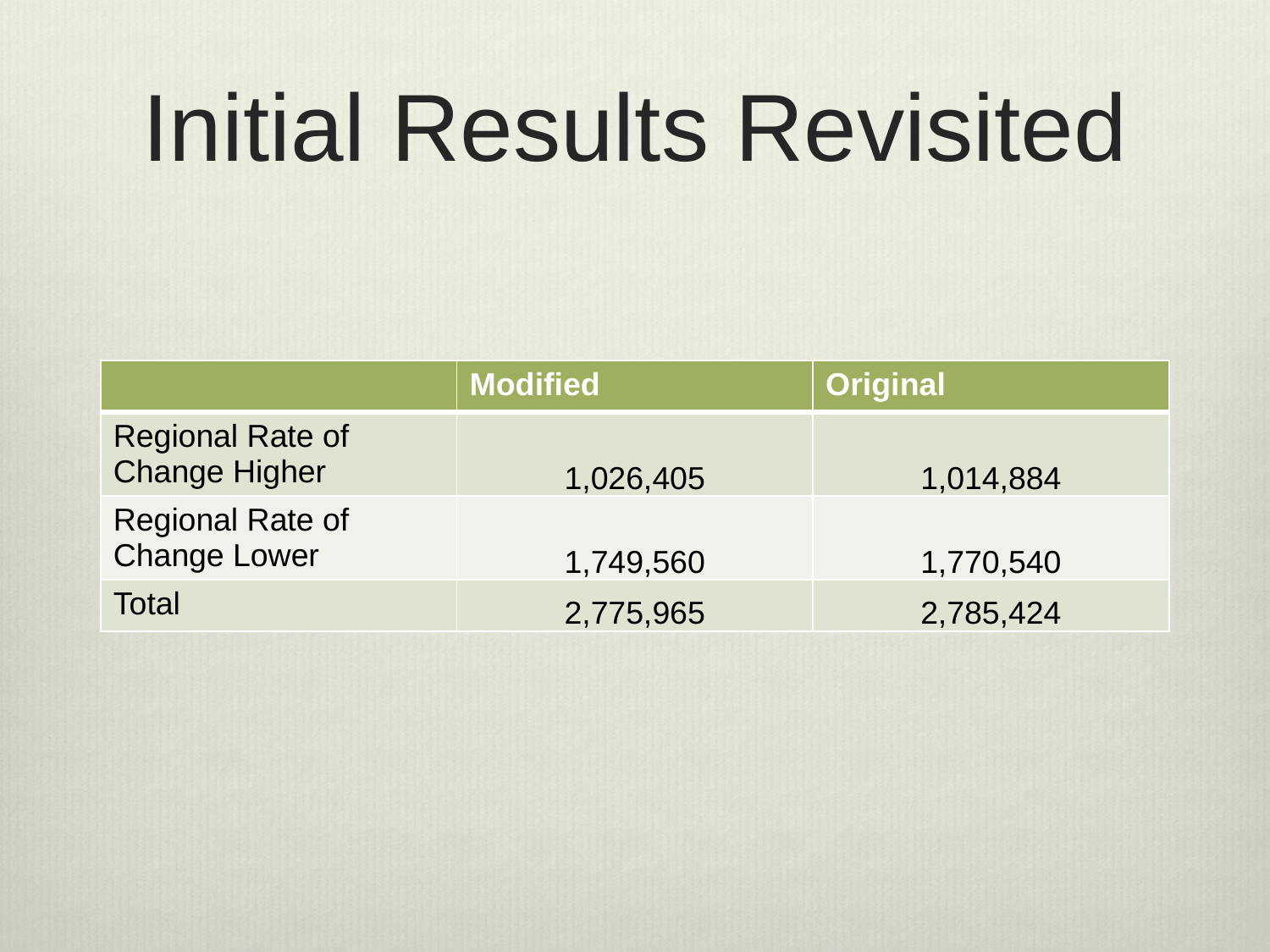

# Initial Results Revisited
|  | Modified | Original |
| --- | --- | --- |
| Regional Rate of Change Higher | 1,026,405 | 1,014,884 |
| Regional Rate of Change Lower | 1,749,560 | 1,770,540 |
| Total | 2,775,965 | 2,785,424 |